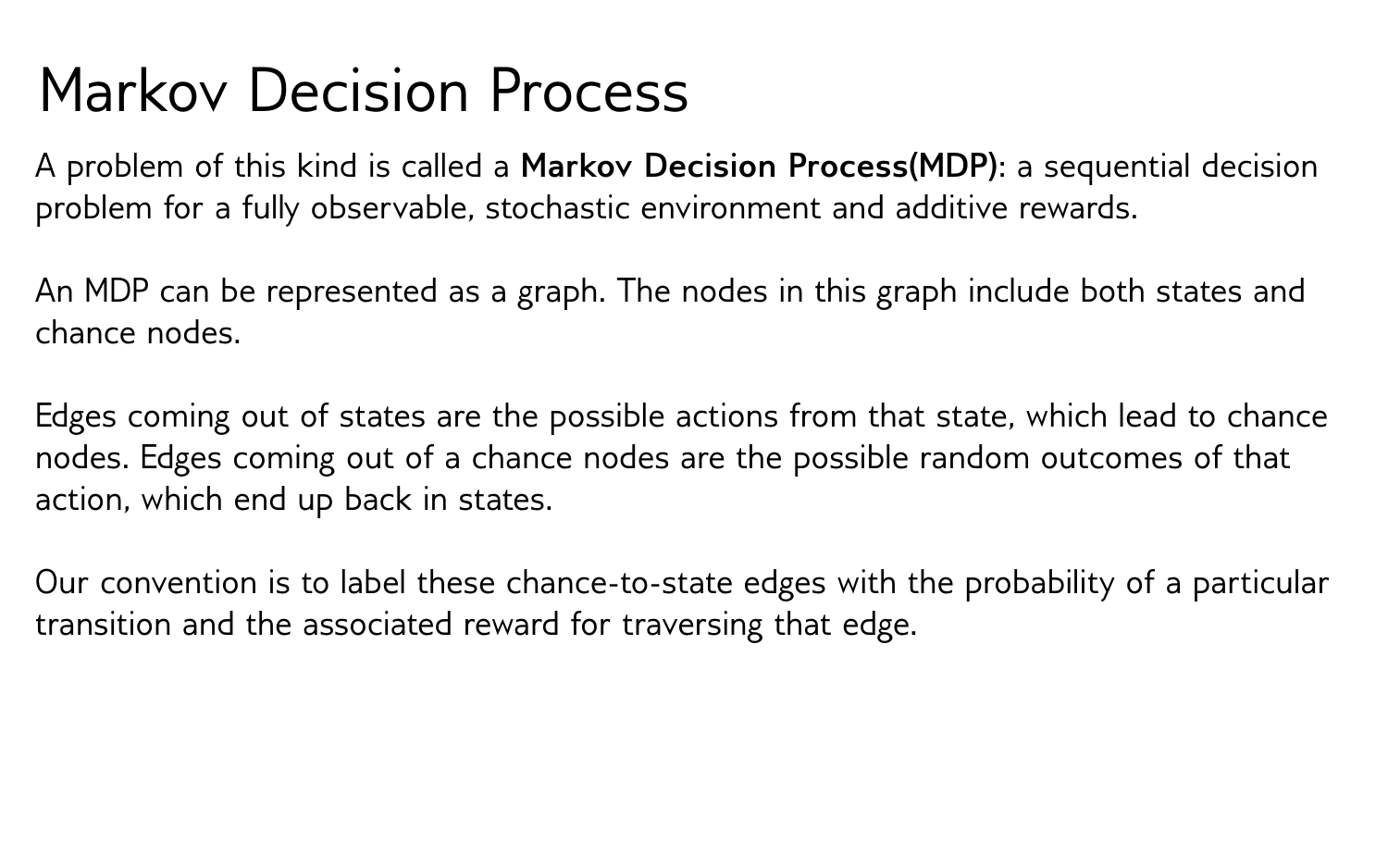

Markov Decision Process
A problem of this kind is called a Markov Decision Process(MDP): a sequential decision
problem for a fully observable, stochastic environment and additive rewards.

An MDP can be represented as a graph. The nodes in this graph include both states and chance nodes.

Edges coming out of states are the possible actions from that state, which lead to chance nodes. Edges coming out of a chance nodes are the possible random outcomes of that action, which end up back in states.

Our convention is to label these chance-to-state edges with the probability of a particular
transition and the associated reward for traversing that edge.